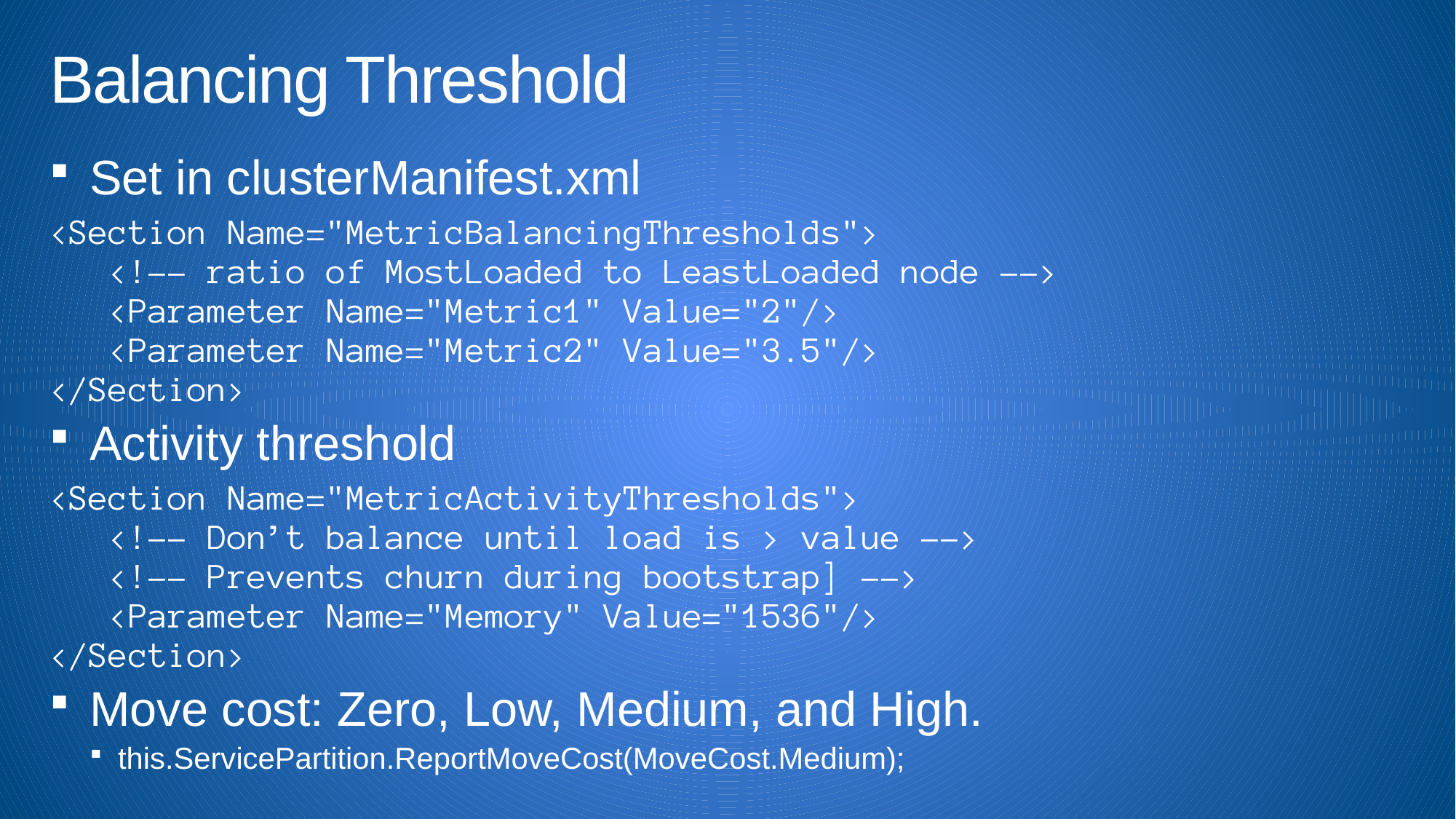

# Balancing Threshold
Set in clusterManifest.xml
<Section Name="MetricBalancingThresholds">
   <!-- ratio of MostLoaded to LeastLoaded node -->
   <Parameter Name="Metric1" Value="2"/>
   <Parameter Name="Metric2" Value="3.5"/>
</Section>
Activity threshold
<Section Name="MetricActivityThresholds">
   <!-- Don’t balance until load is > value -->
   <!-- Prevents churn during bootstrap] -->
   <Parameter Name="Memory" Value="1536"/>
</Section>
Move cost: Zero, Low, Medium, and High.
this.ServicePartition.ReportMoveCost(MoveCost.Medium);